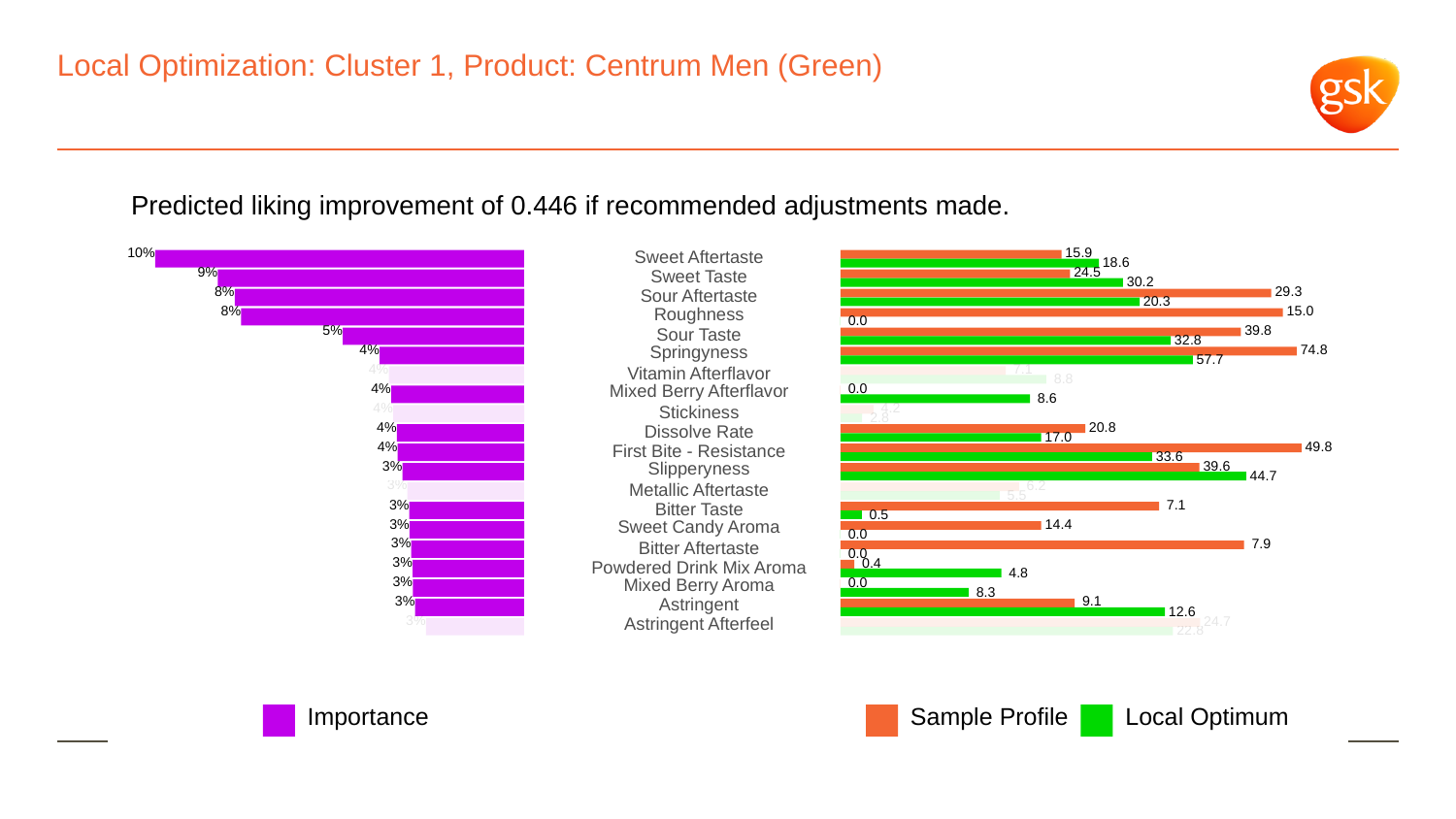

# Local Optimization: Cluster 1, Product: Centrum Men (Green)

Predicted liking improvement of 0.446 if recommended adjustments made.

10%
 15.9

Sweet Aftertaste
 18.6

9%
 24.5

Sweet Taste
 30.2

8%
 29.3

Sour Aftertaste
 20.3

8%
Roughness
 15.0

  0.0

5%
 39.8

Sour Taste
 32.8

4%
Springyness
 74.8

 57.7

4%
  7.1

Vitamin Afterflavor
  8.8

4%
Mixed Berry Afterflavor
  0.0

  8.6

4%
  4.2

Stickiness
  2.8

4%
 20.8

Dissolve Rate
 17.0

4%
 49.8

First Bite - Resistance
 33.6

3%
Slipperyness
 39.6

 44.7

3%
  6.2

Metallic Aftertaste
  5.5

3%
  7.1

Bitter Taste
  0.5

3%
Sweet Candy Aroma
 14.4

  0.0

3%
  7.9

Bitter Aftertaste
  0.0

3%
  0.4

Powdered Drink Mix Aroma
  4.8

3%
Mixed Berry Aroma
  0.0

  8.3

3%
Astringent
  9.1

 12.6

3%
Astringent Afterfeel
 24.7

 22.8

Local Optimum
Sample Profile
Importance